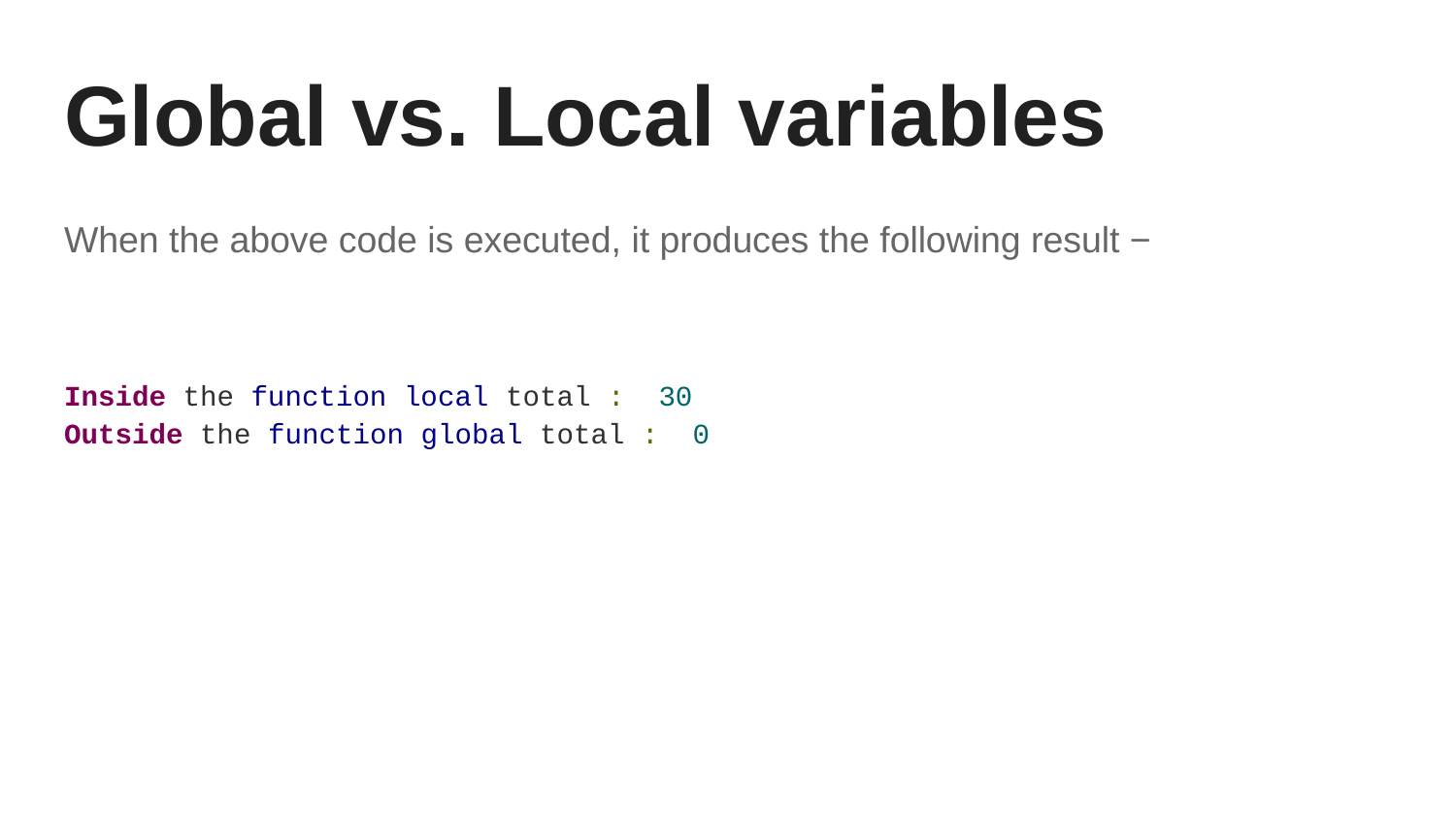

# Global vs. Local variables
When the above code is executed, it produces the following result −

Inside the function local total :  30
Outside the function global total :  0